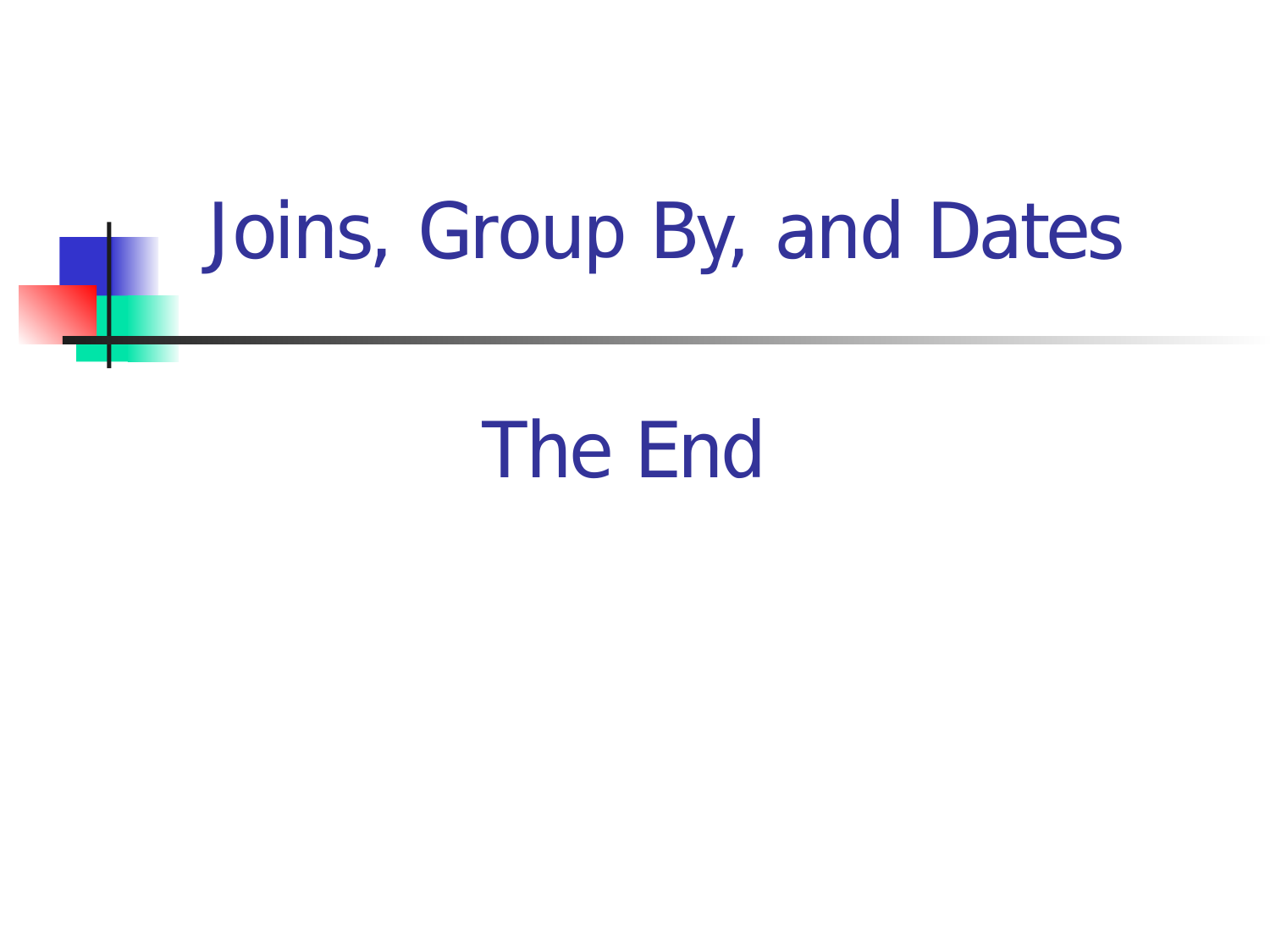

# Joins, Group By, and Dates
The End